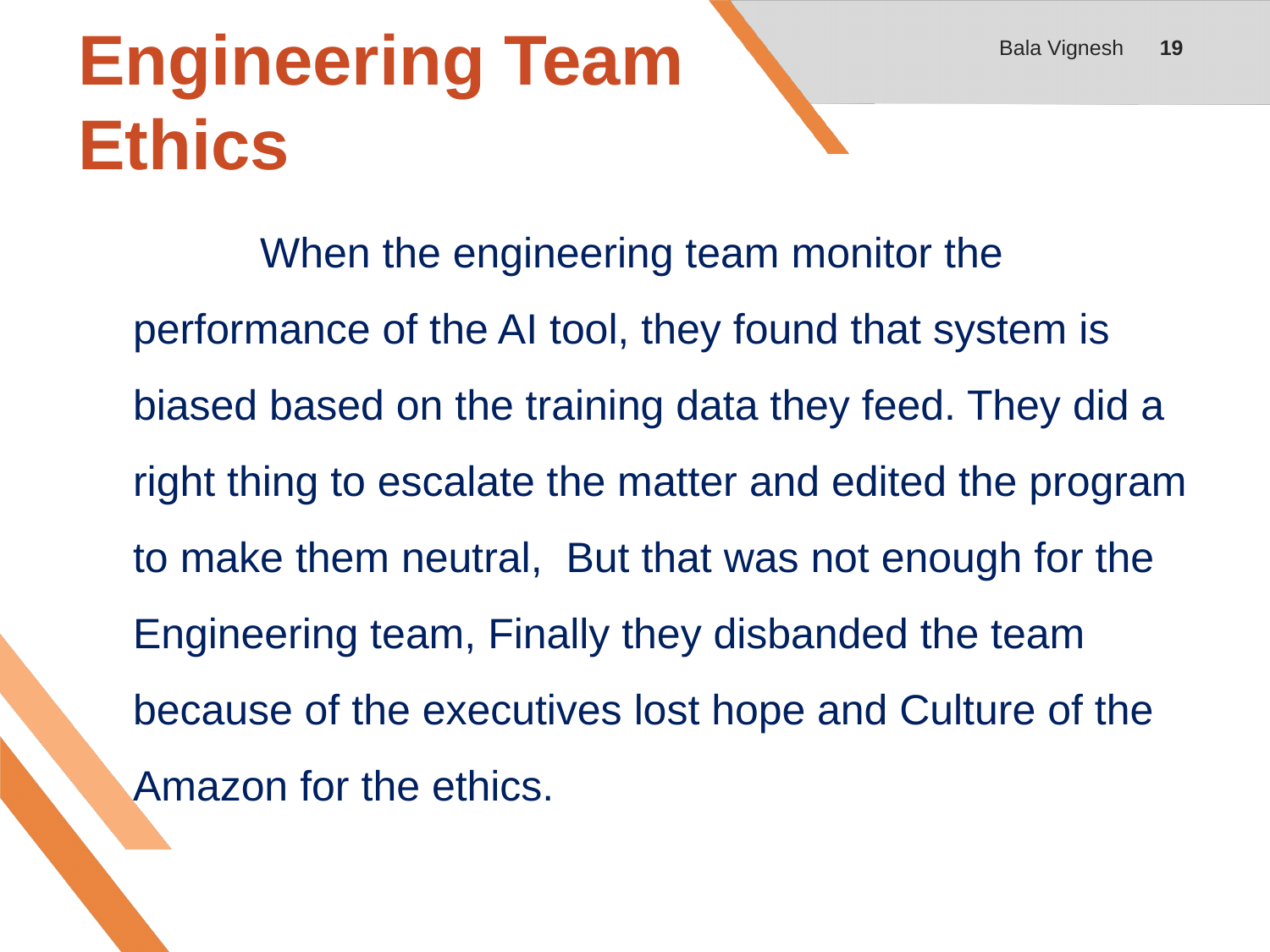

# Engineering Team Ethics
Bala Vignesh
19

	When the engineering team monitor the performance of the AI tool, they found that system is biased based on the training data they feed. They did a right thing to escalate the matter and edited the program to make them neutral,  But that was not enough for the Engineering team, Finally they disbanded the team because of the executives lost hope and Culture of the Amazon for the ethics.